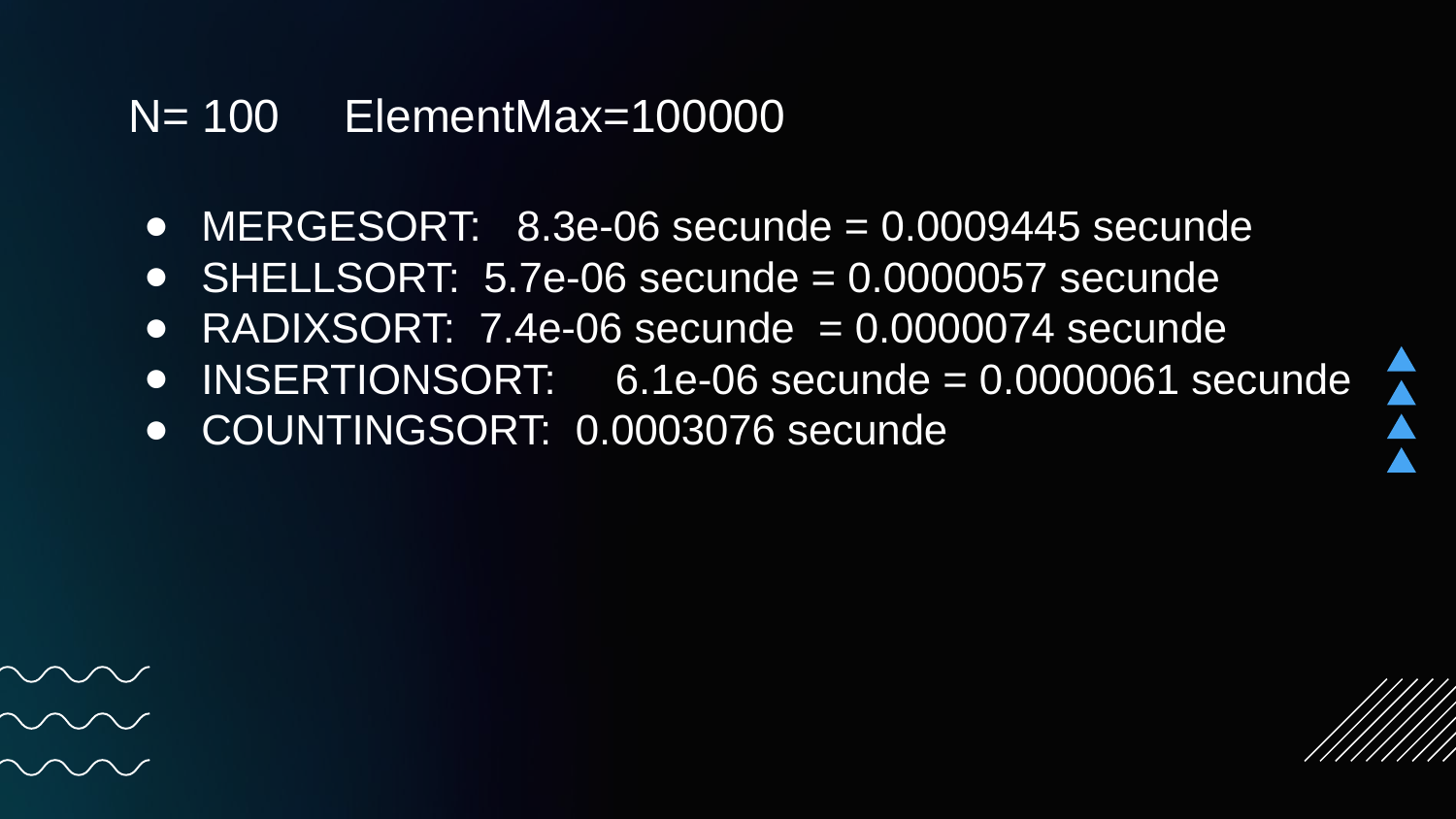

# N= 100     ElementMax=100000
MERGESORT:   8.3e-06 secunde = 0.0009445 secunde
SHELLSORT:  5.7e-06 secunde = 0.0000057 secunde
RADIXSORT:  7.4e-06 secunde  = 0.0000074 secunde
INSERTIONSORT:     6.1e-06 secunde = 0.0000061 secunde
COUNTINGSORT:  0.0003076 secunde